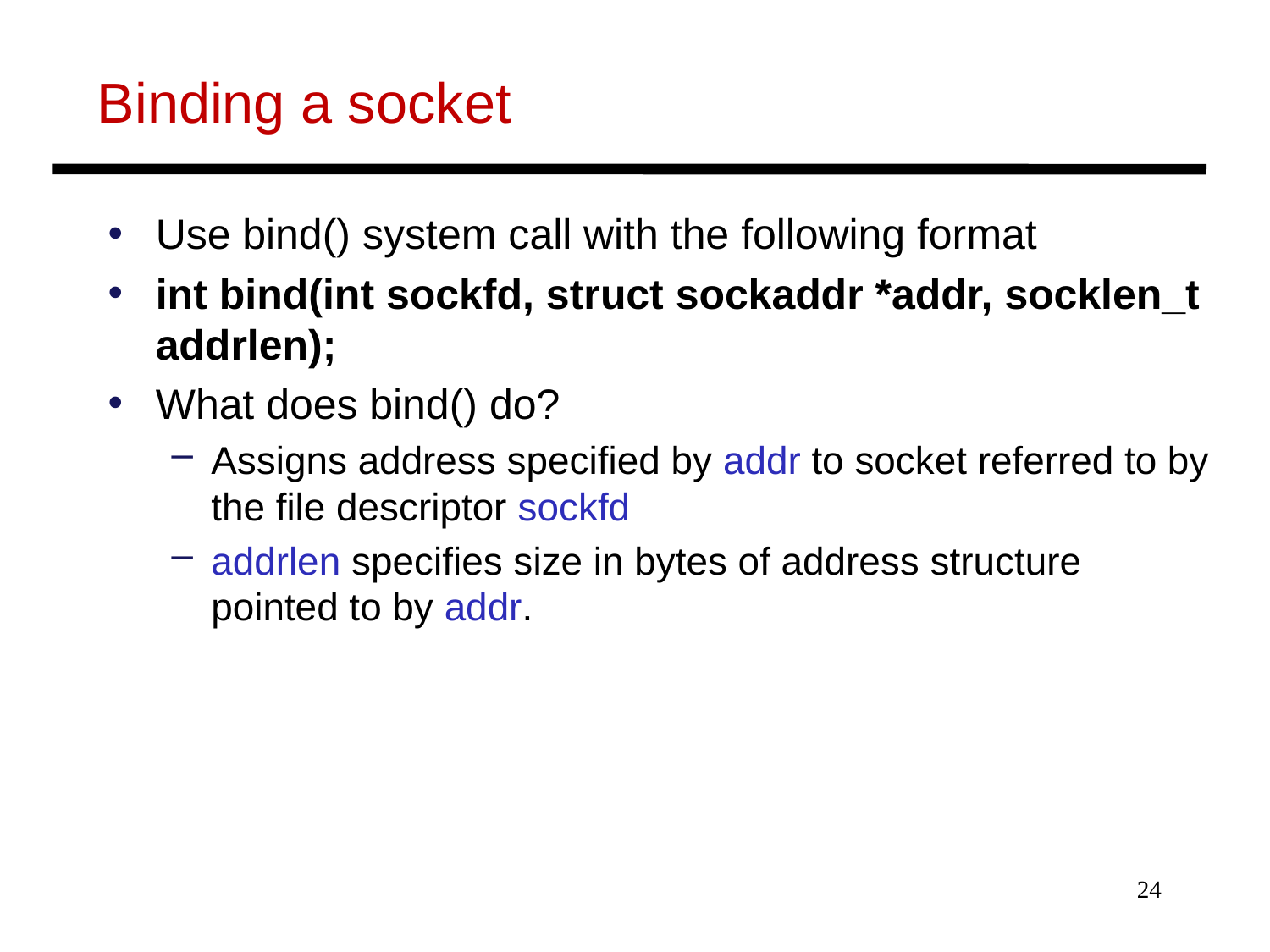

# Binding a socket
Use bind() system call with the following format
int bind(int sockfd, struct sockaddr *addr, socklen_t addrlen);
What does bind() do?
Assigns address speciﬁed by addr to socket referred to by the ﬁle descriptor sockfd
addrlen speciﬁes size in bytes of address structure pointed to by addr.
24